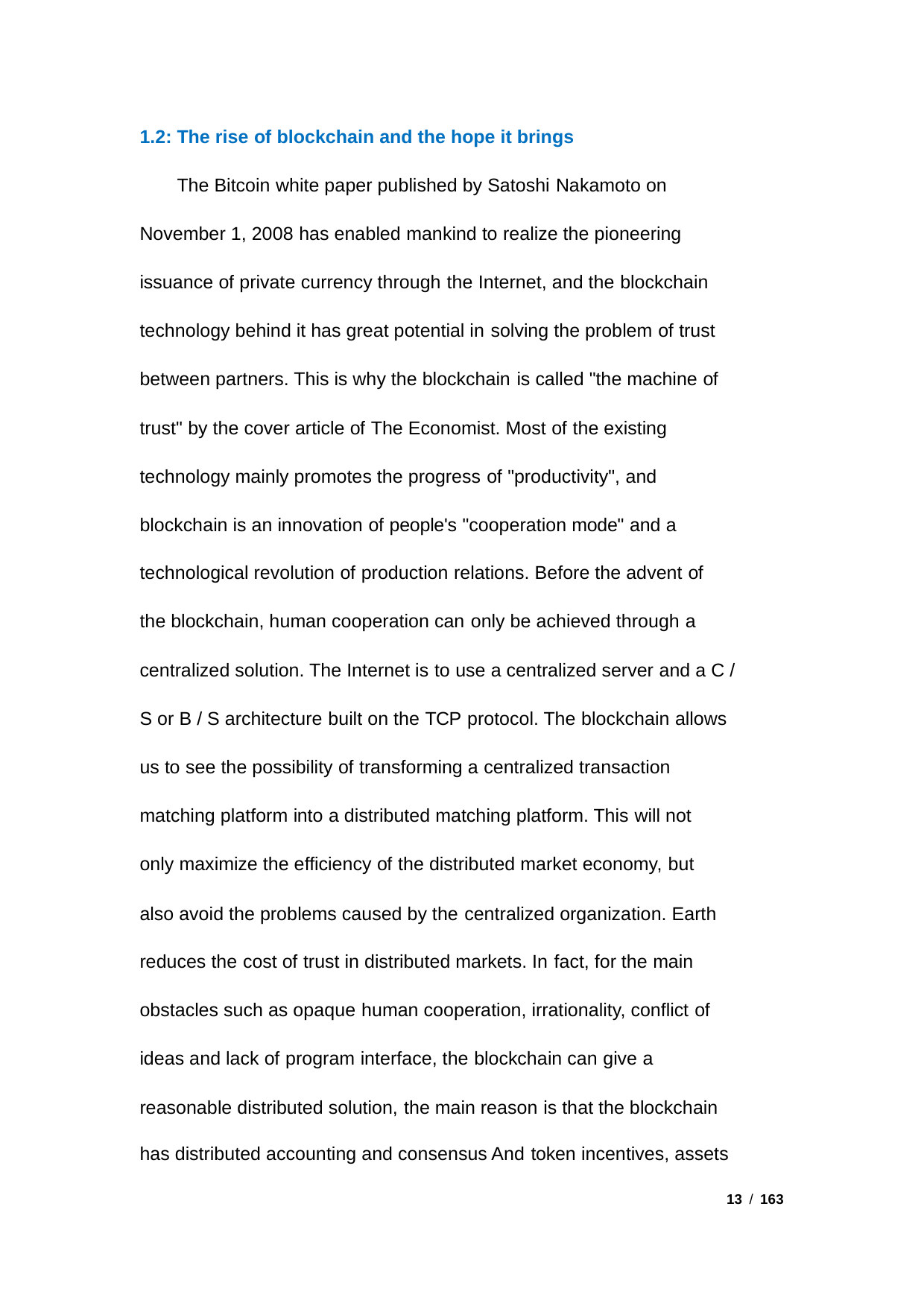

1.2: The rise of blockchain and the hope it brings
The Bitcoin white paper published by Satoshi Nakamoto on
November 1, 2008 has enabled mankind to realize the pioneering
issuance of private currency through the Internet, and the blockchain
technology behind it has great potential in solving the problem of trust
between partners. This is why the blockchain is called "the machine of
trust" by the cover article of The Economist. Most of the existing
technology mainly promotes the progress of "productivity", and
blockchain is an innovation of people's "cooperation mode" and a
technological revolution of production relations. Before the advent of
the blockchain, human cooperation can only be achieved through a
centralized solution. The Internet is to use a centralized server and a C /
S or B / S architecture built on the TCP protocol. The blockchain allows
us to see the possibility of transforming a centralized transaction
matching platform into a distributed matching platform. This will not
only maximize the efficiency of the distributed market economy, but
also avoid the problems caused by the centralized organization. Earth
reduces the cost of trust in distributed markets. In fact, for the main
obstacles such as opaque human cooperation, irrationality, conflict of
ideas and lack of program interface, the blockchain can give a
reasonable distributed solution, the main reason is that the blockchain
has distributed accounting and consensus And token incentives, assets
13 / 163